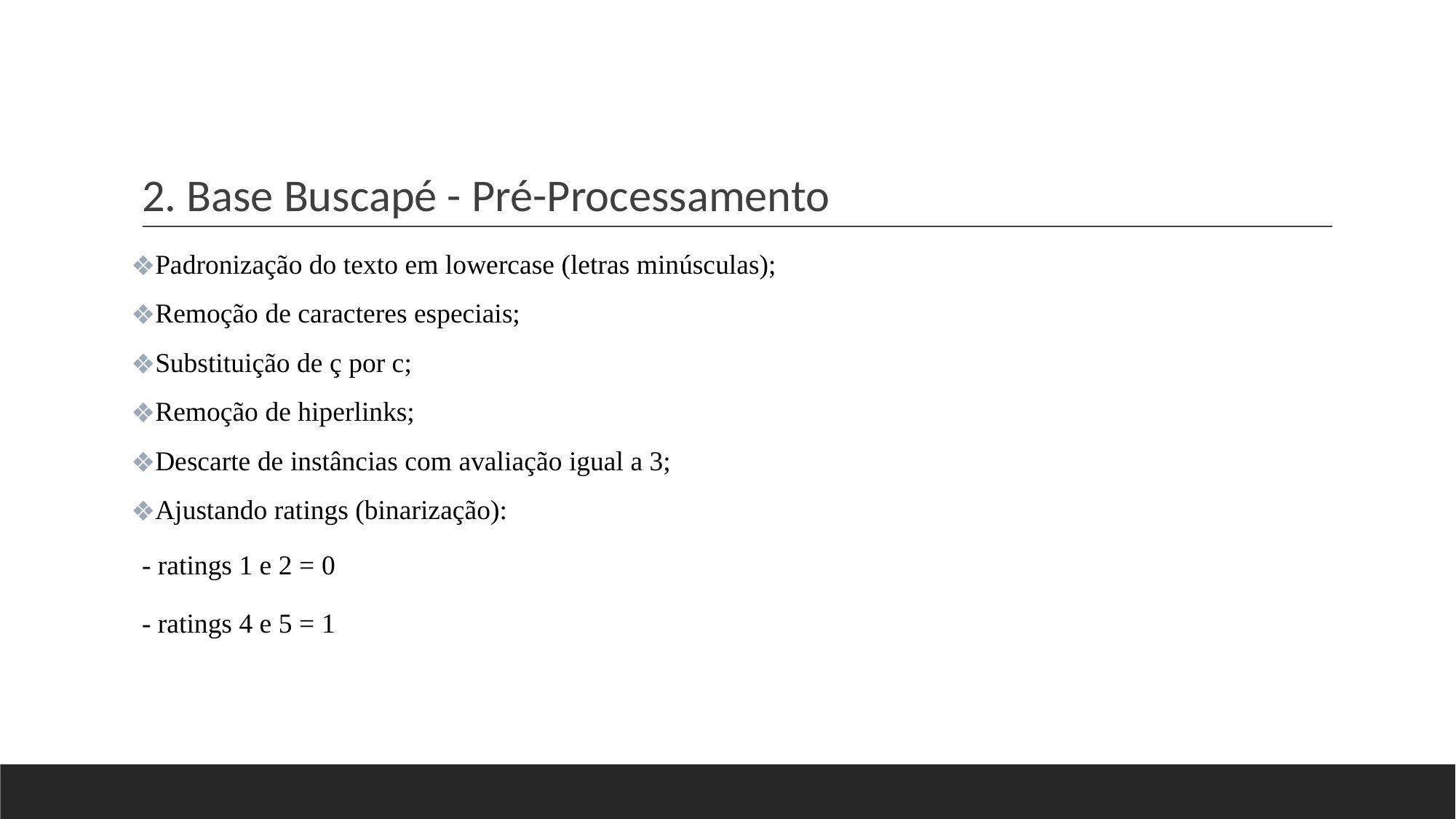

# 2. Base Buscapé - Pré-Processamento
Padronização do texto em lowercase (letras minúsculas);
Remoção de caracteres especiais;
Substituição de ç por c;
Remoção de hiperlinks;
Descarte de instâncias com avaliação igual a 3;
Ajustando ratings (binarização):
- ratings 1 e 2 = 0
- ratings 4 e 5 = 1